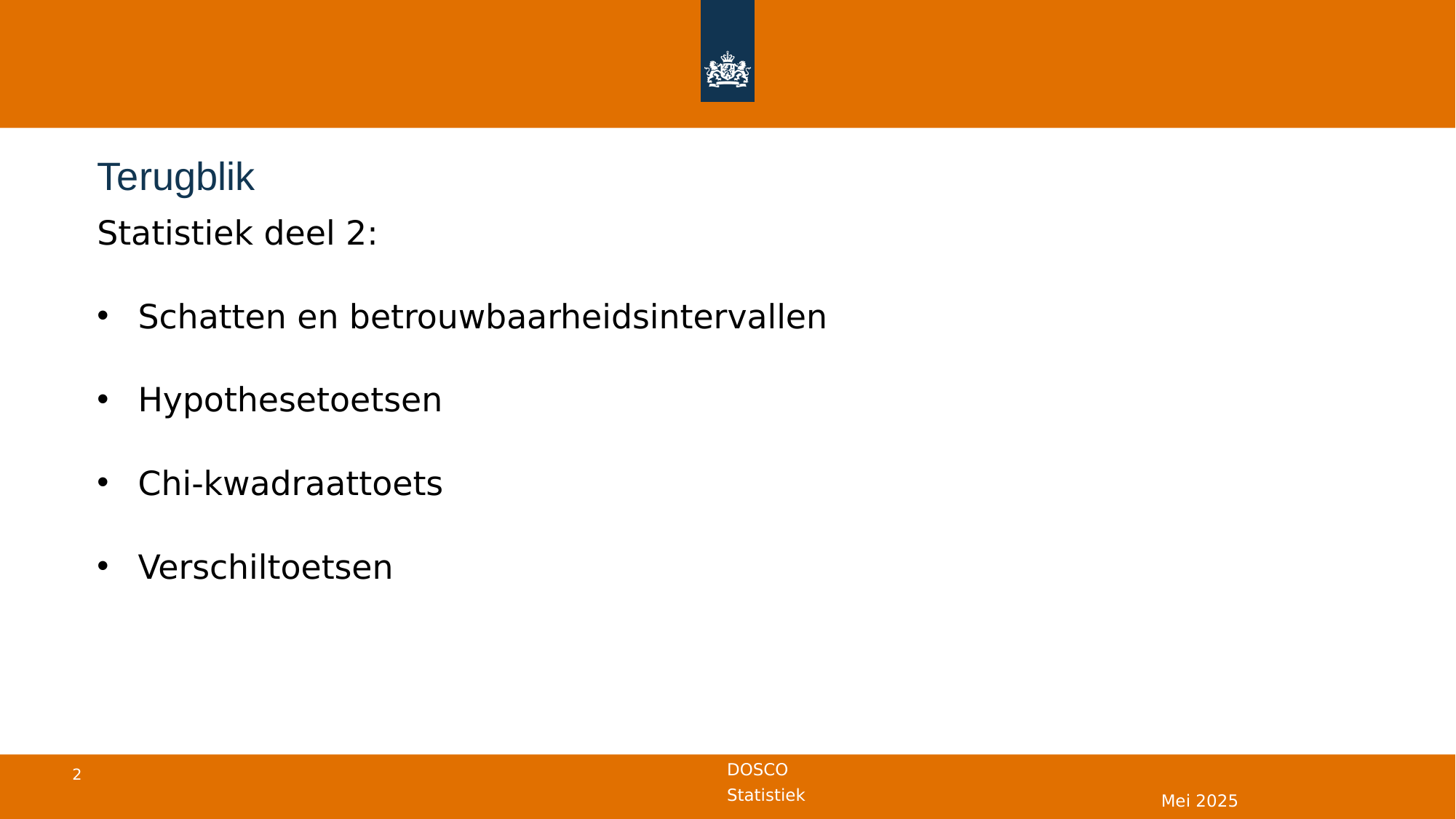

# Terugblik
Statistiek deel 2:

Schatten en betrouwbaarheidsintervallen

Hypothesetoetsen

Chi-kwadraattoets

Verschiltoetsen
Mei 2025